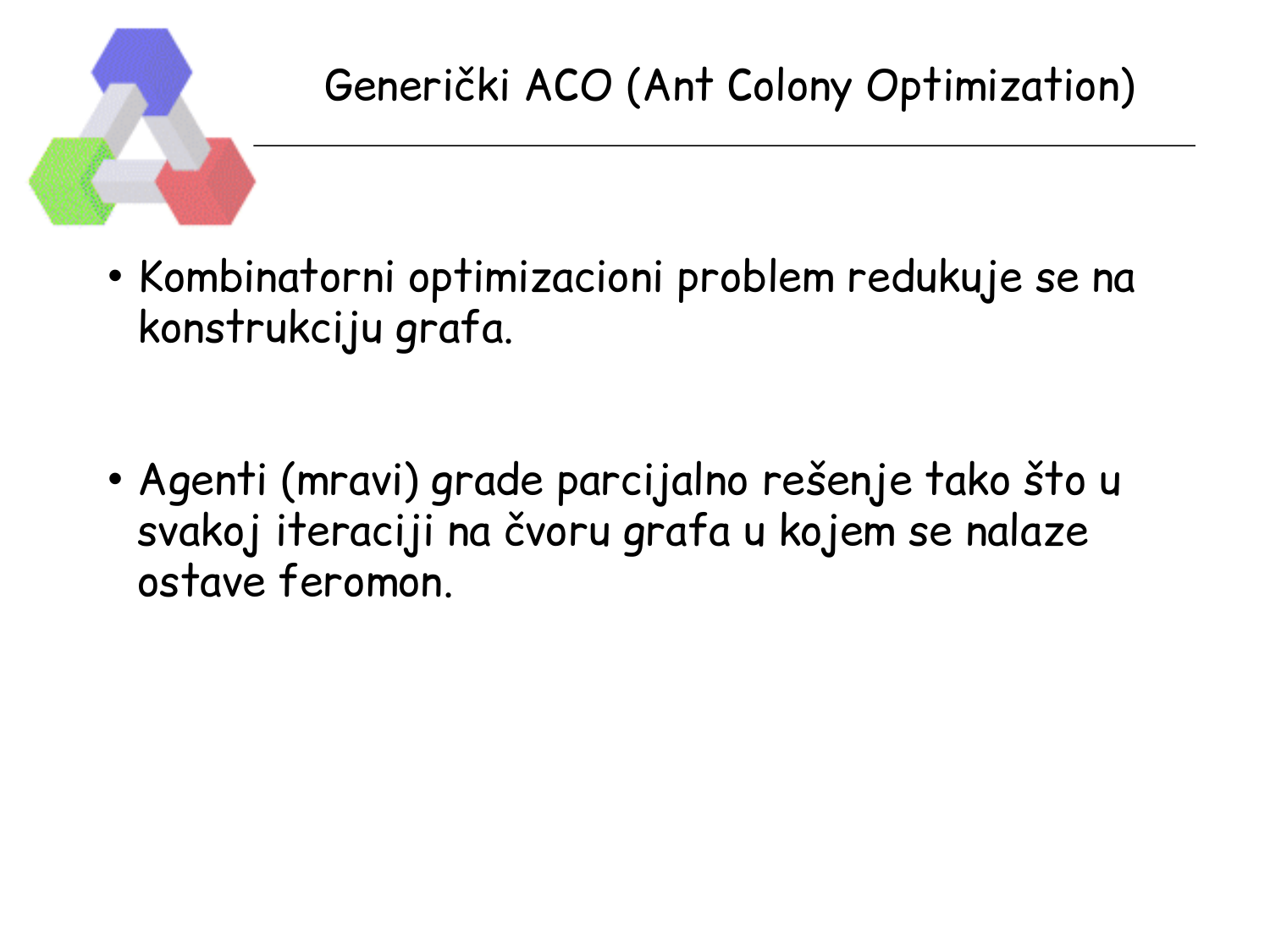

# Generički ACO (Ant Colony Optimization)
Kombinatorni optimizacioni problem redukuje se na konstrukciju grafa.

Agenti (mravi) grade parcijalno rešenje tako što u svakoj iteraciji na čvoru grafa u kojem se nalaze ostave feromon.